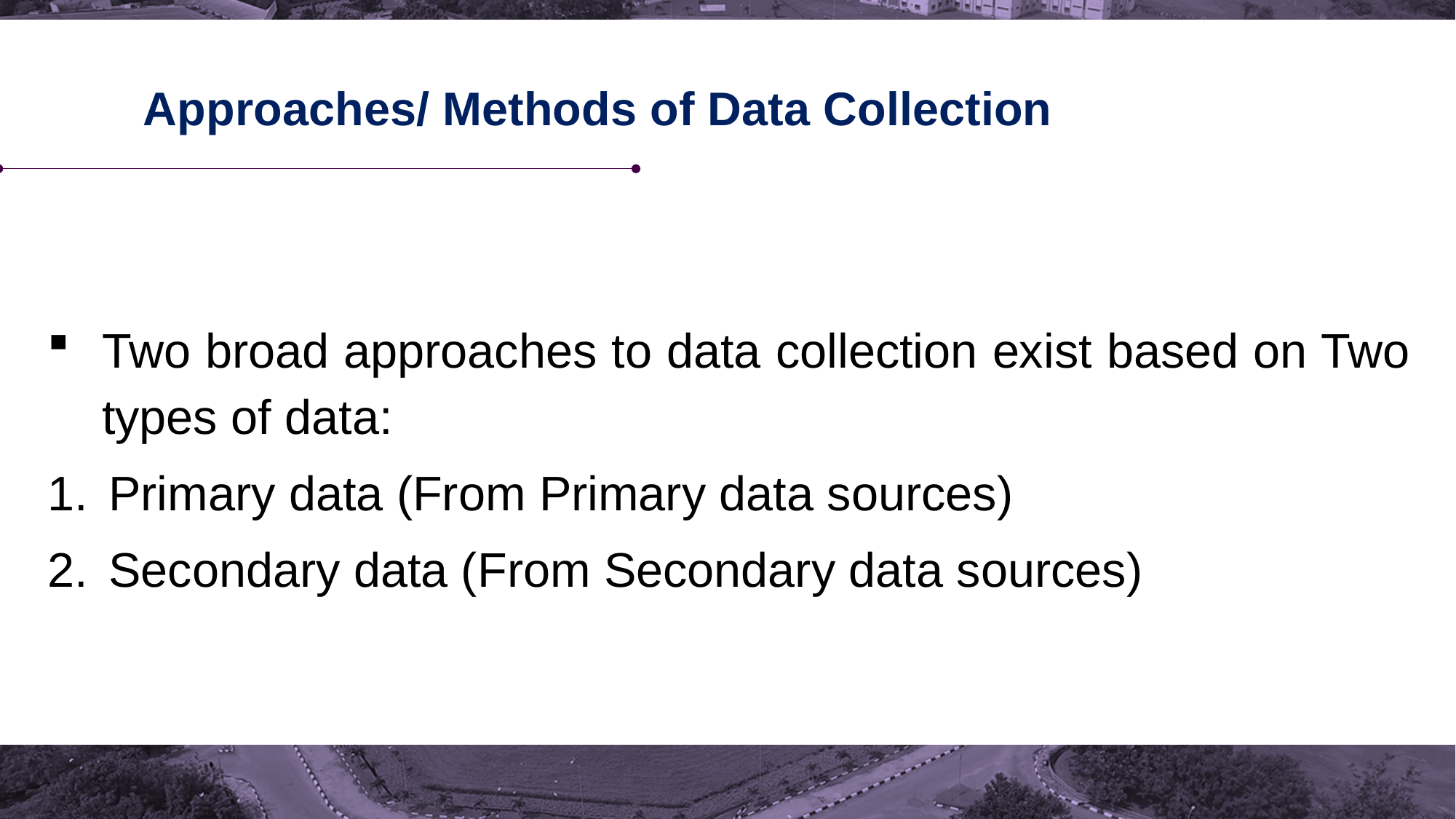

# Approaches/ Methods of Data Collection
Two broad approaches to data collection exist based on Two types of data:
Primary data (From Primary data sources)
Secondary data (From Secondary data sources)